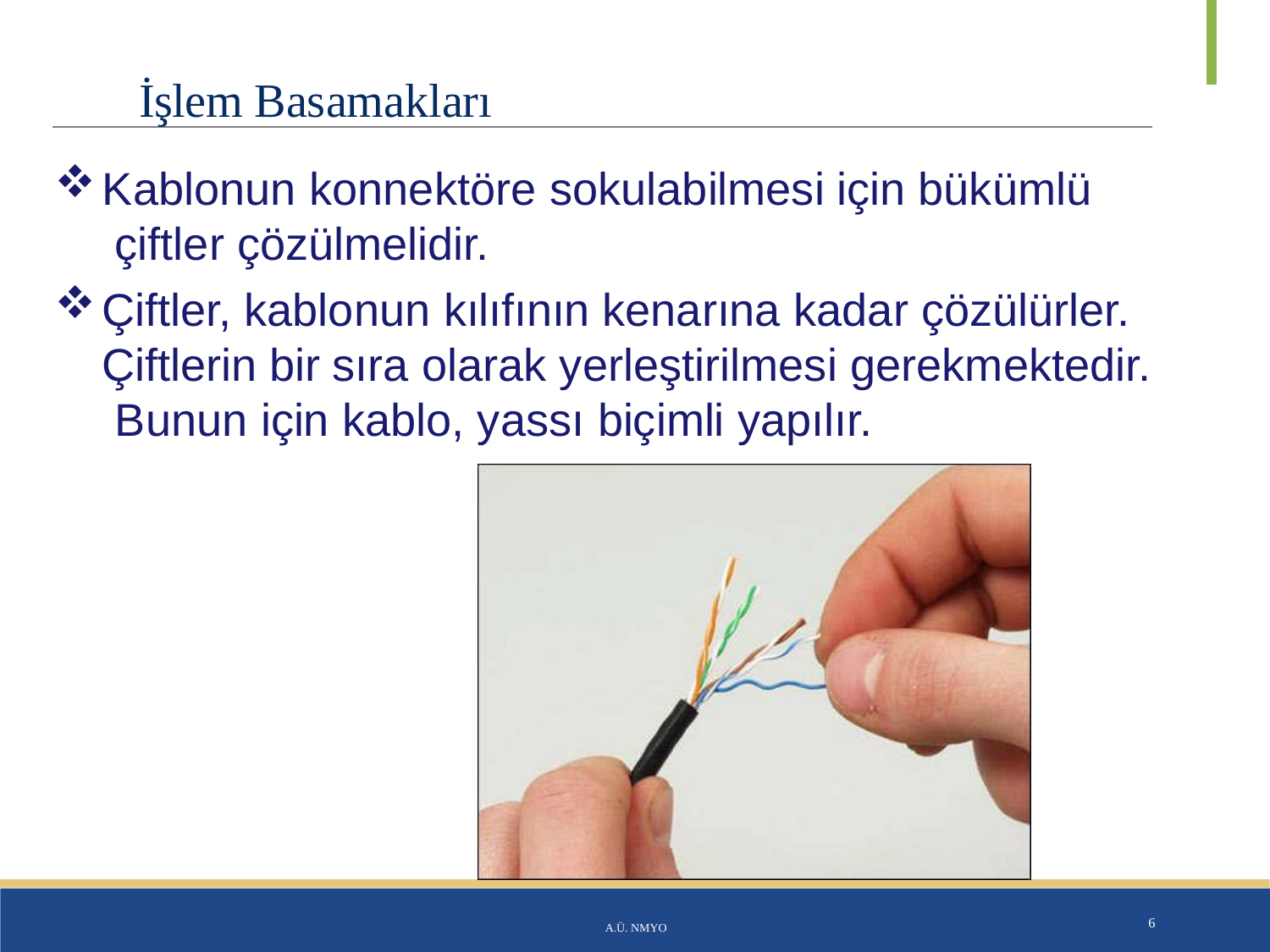

# İşlem Basamakları
Kablonun konnektöre sokulabilmesi için bükümlü  çiftler çözülmelidir.
Çiftler, kablonun kılıfının kenarına kadar çözülürler.  Çiftlerin bir sıra olarak yerleştirilmesi gerekmektedir.  Bunun için kablo, yassı biçimli yapılır.

A.Ü. NMYO
6